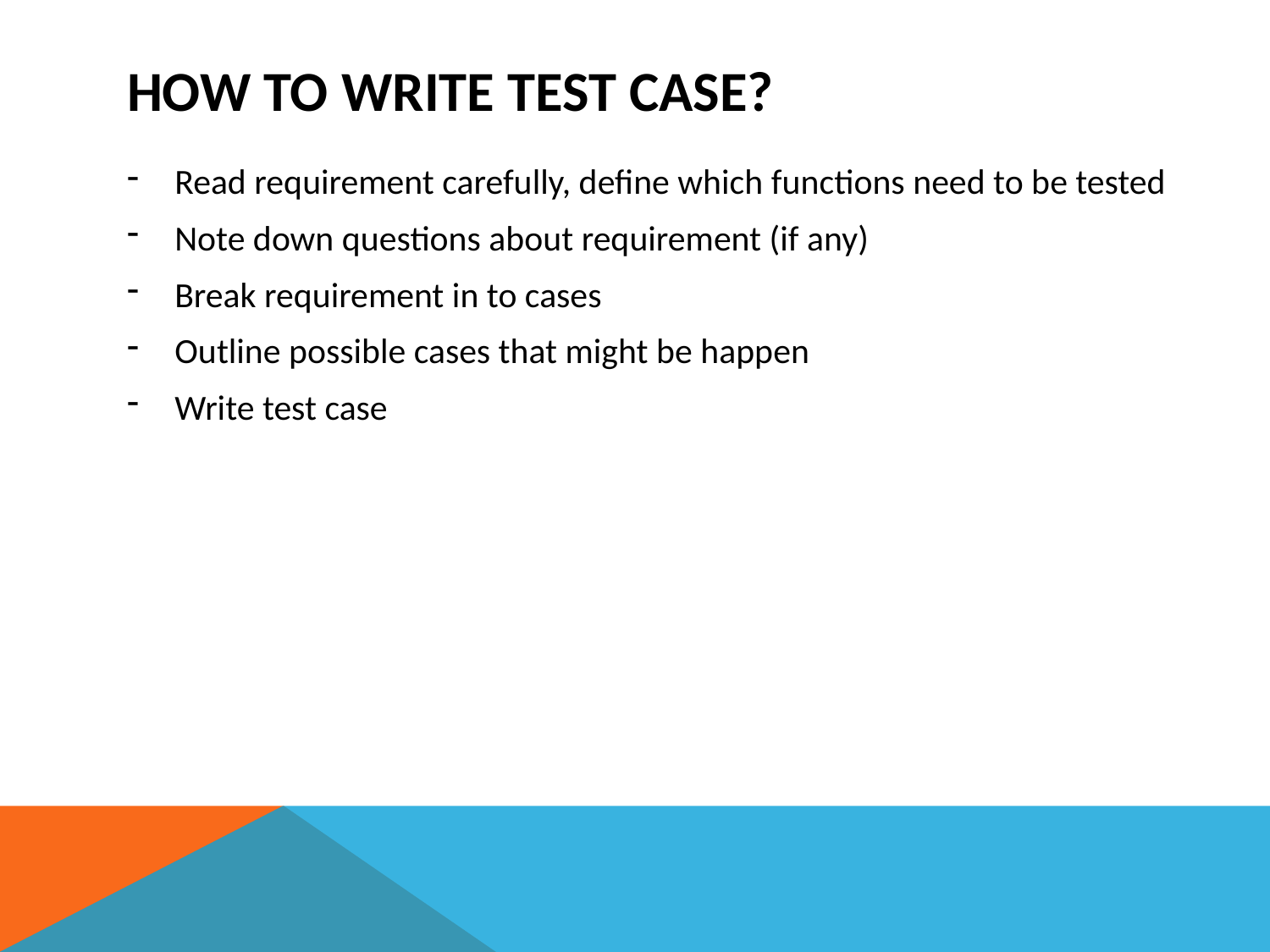

# How to write test case?
Read requirement carefully, define which functions need to be tested
Note down questions about requirement (if any)
Break requirement in to cases
Outline possible cases that might be happen
Write test case